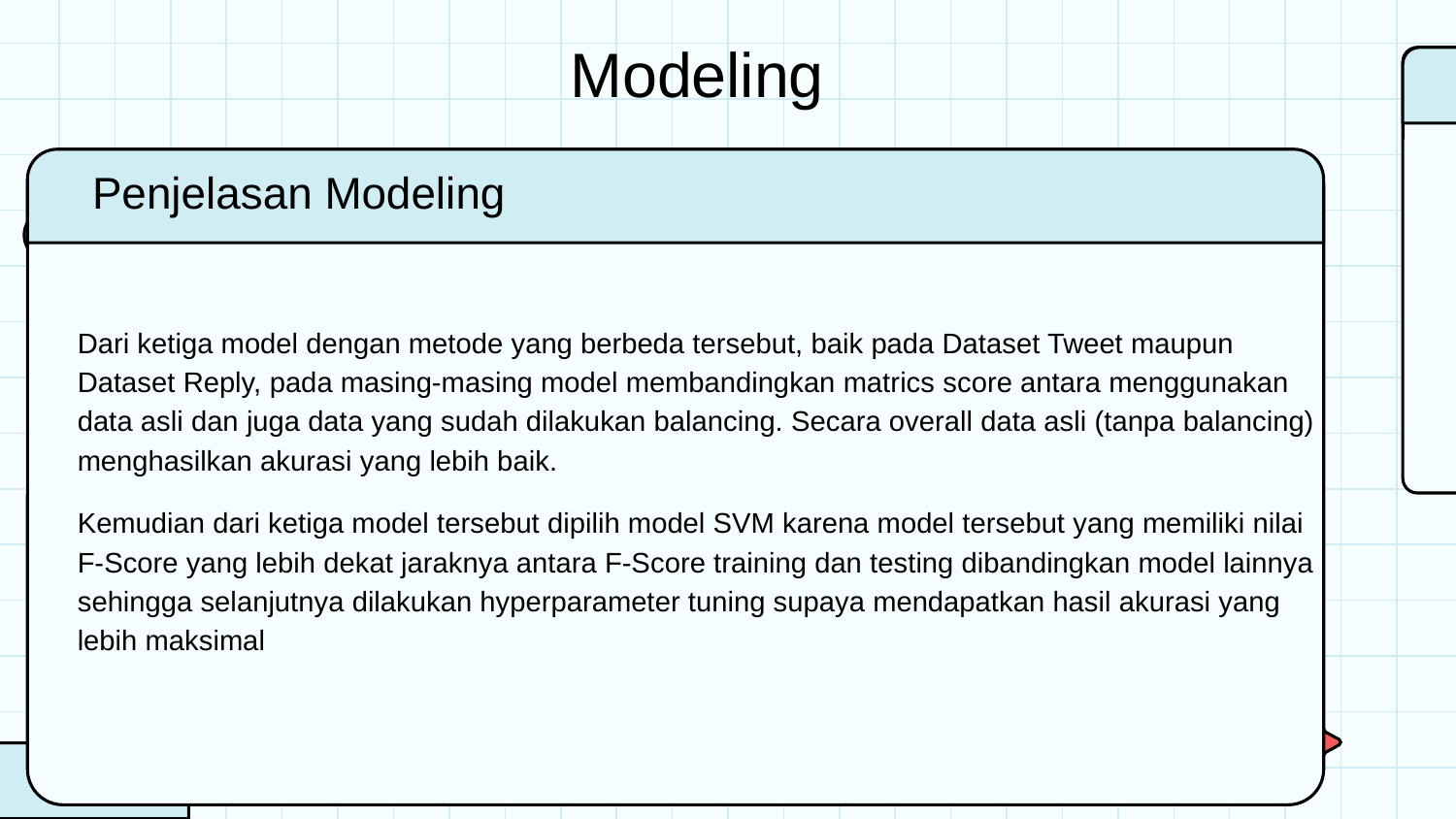

# Modeling

Penjelasan Modeling
Dari ketiga model dengan metode yang berbeda tersebut, baik pada Dataset Tweet maupun Dataset Reply, pada masing-masing model membandingkan matrics score antara menggunakan data asli dan juga data yang sudah dilakukan balancing. Secara overall data asli (tanpa balancing) menghasilkan akurasi yang lebih baik.
Kemudian dari ketiga model tersebut dipilih model SVM karena model tersebut yang memiliki nilai F-Score yang lebih dekat jaraknya antara F-Score training dan testing dibandingkan model lainnya sehingga selanjutnya dilakukan hyperparameter tuning supaya mendapatkan hasil akurasi yang lebih maksimal